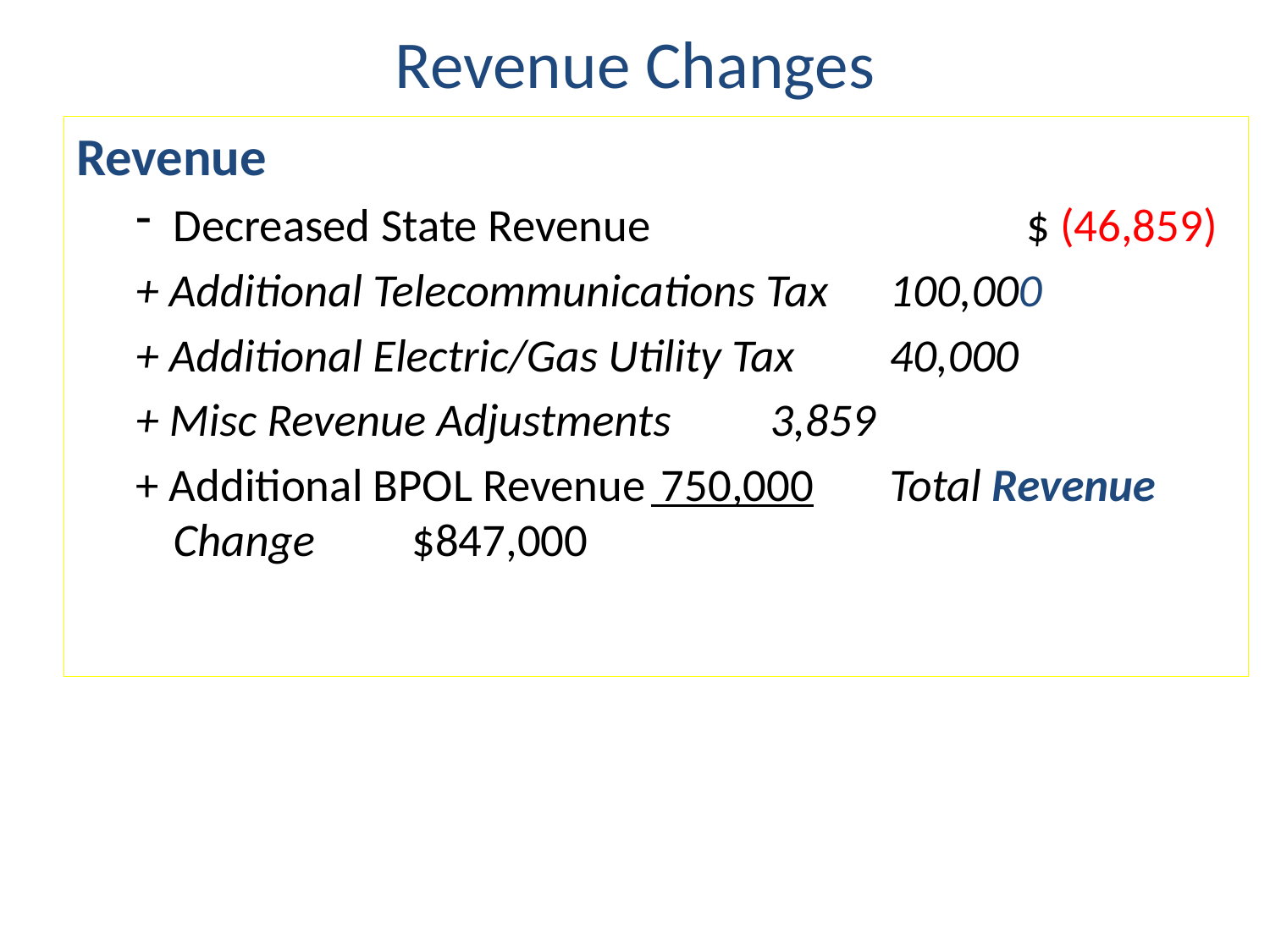

# Revenue Changes
Revenue
Decreased State Revenue	$ (46,859)
+ Additional Telecommunications Tax	100,000
+ Additional Electric/Gas Utility Tax	40,000
+ Misc Revenue Adjustments	3,859
+ Additional BPOL Revenue	 750,000		Total Revenue Change	$847,000